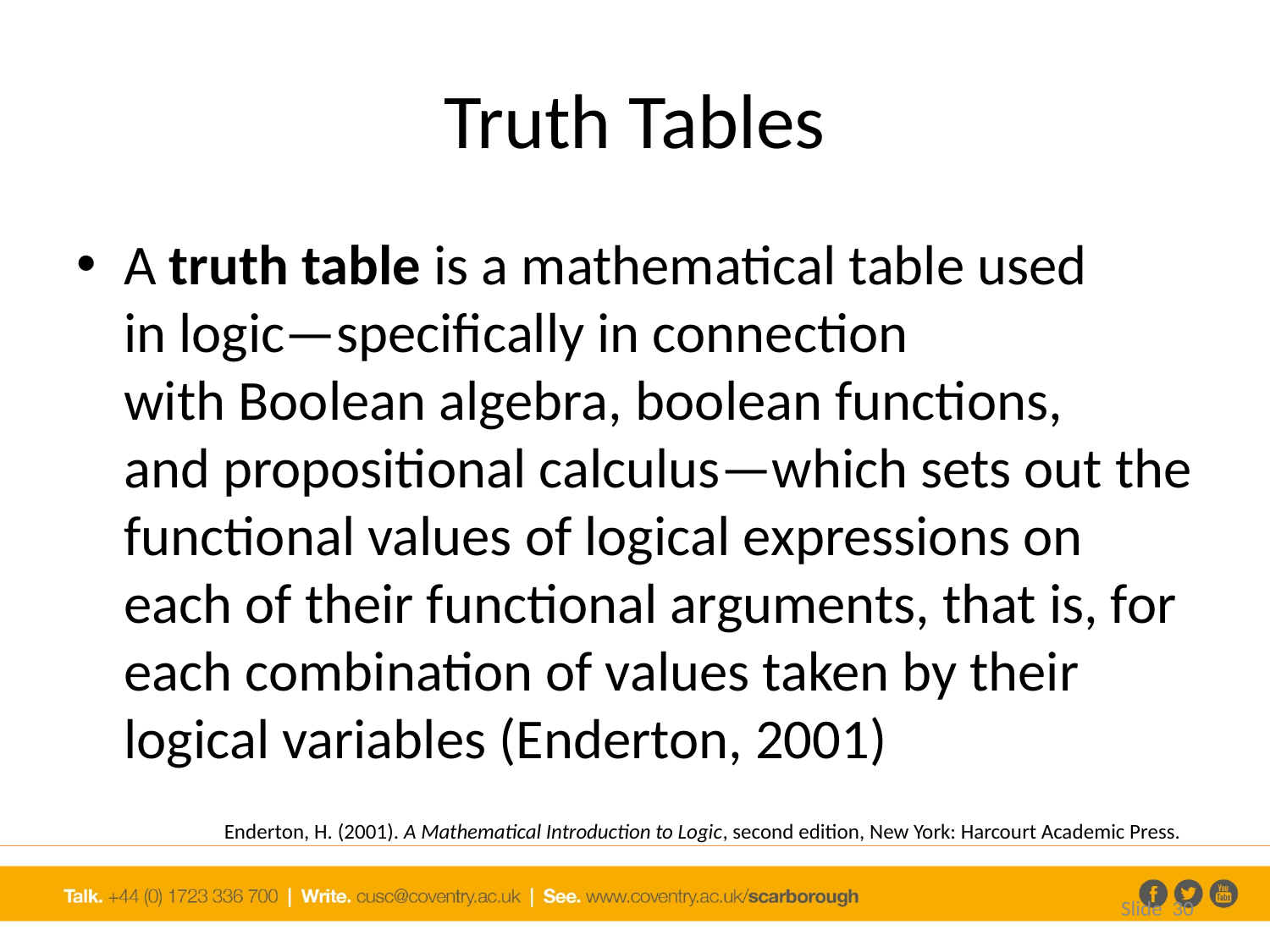

# Truth Tables
A truth table is a mathematical table used in logic—specifically in connection with Boolean algebra, boolean functions, and propositional calculus—which sets out the functional values of logical expressions on each of their functional arguments, that is, for each combination of values taken by their logical variables (Enderton, 2001)
Enderton, H. (2001). A Mathematical Introduction to Logic, second edition, New York: Harcourt Academic Press.
Slide  30